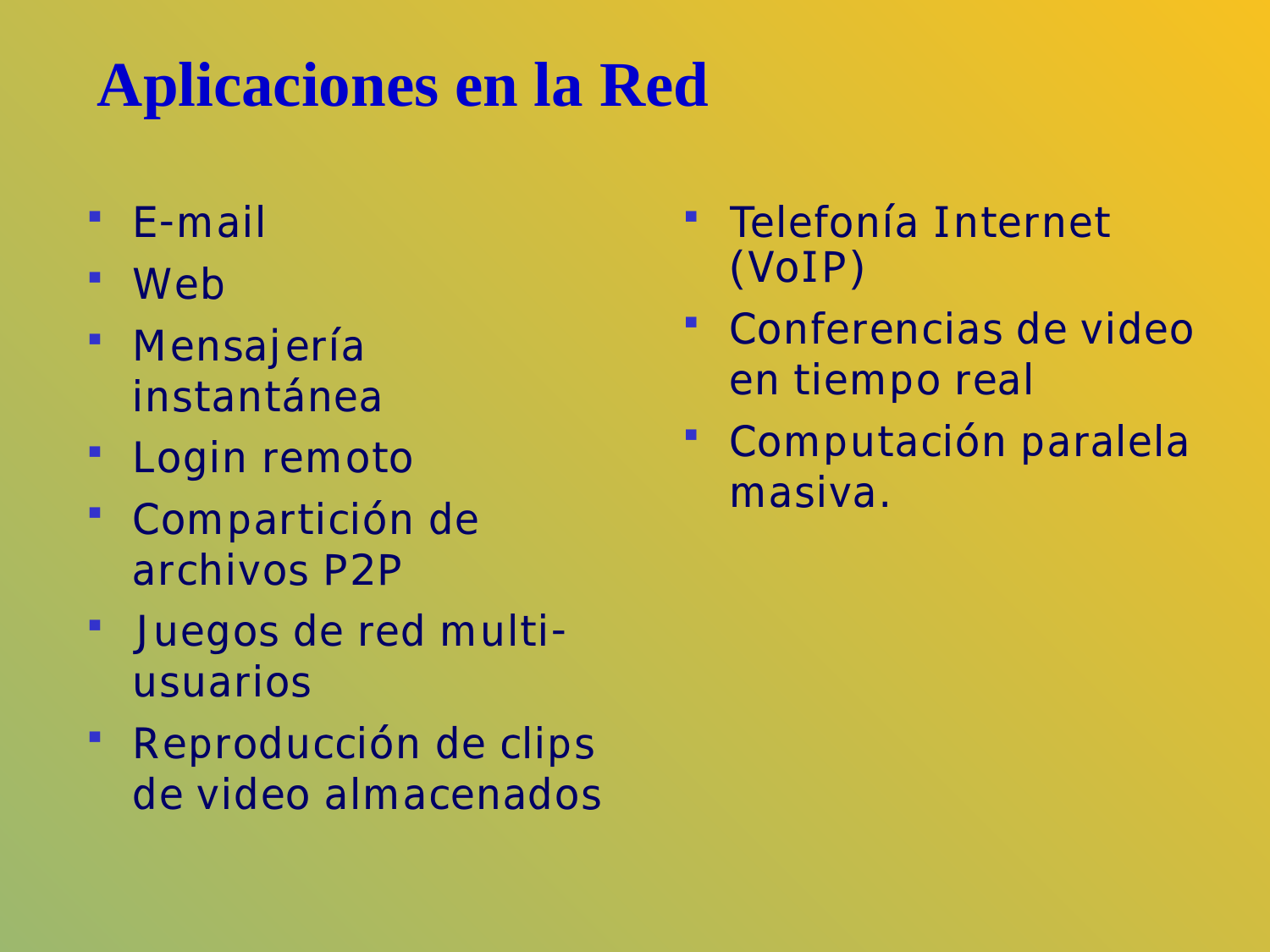

Aplicaciones en la Red
E-mail
Web
Mensajería instantánea
Login remoto
Compartición de archivos P2P
Juegos de red multi-usuarios
Reproducción de clips de video almacenados
Telefonía Internet (VoIP)
Conferencias de video en tiempo real
Computación paralela masiva.